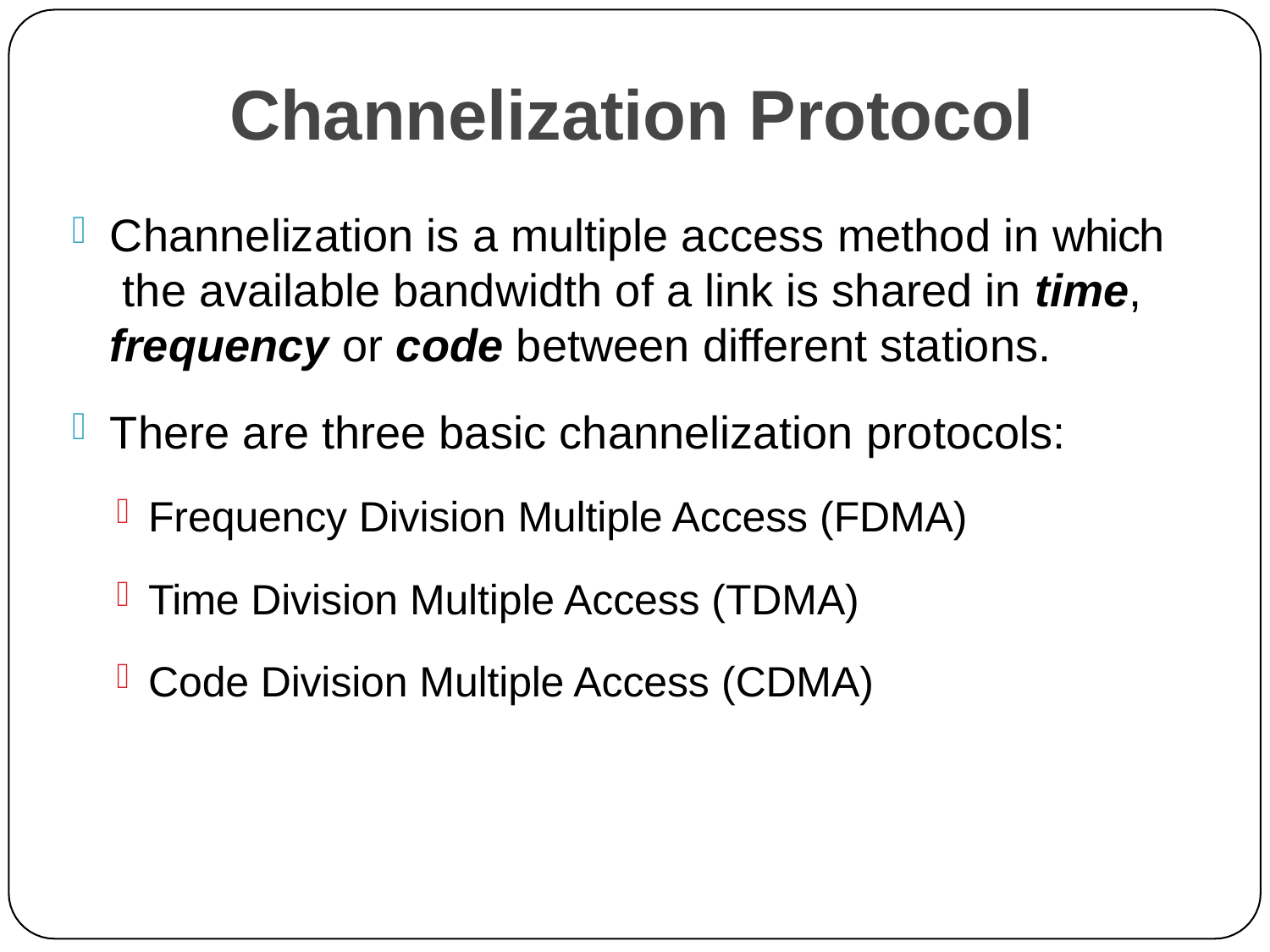

# Channelization Protocol
Channelization is a multiple access method in which  the available bandwidth of a link is shared in time,  frequency or code between different stations.
There are three basic channelization protocols:
Frequency Division Multiple Access (FDMA)
Time Division Multiple Access (TDMA)
Code Division Multiple Access (CDMA)
36